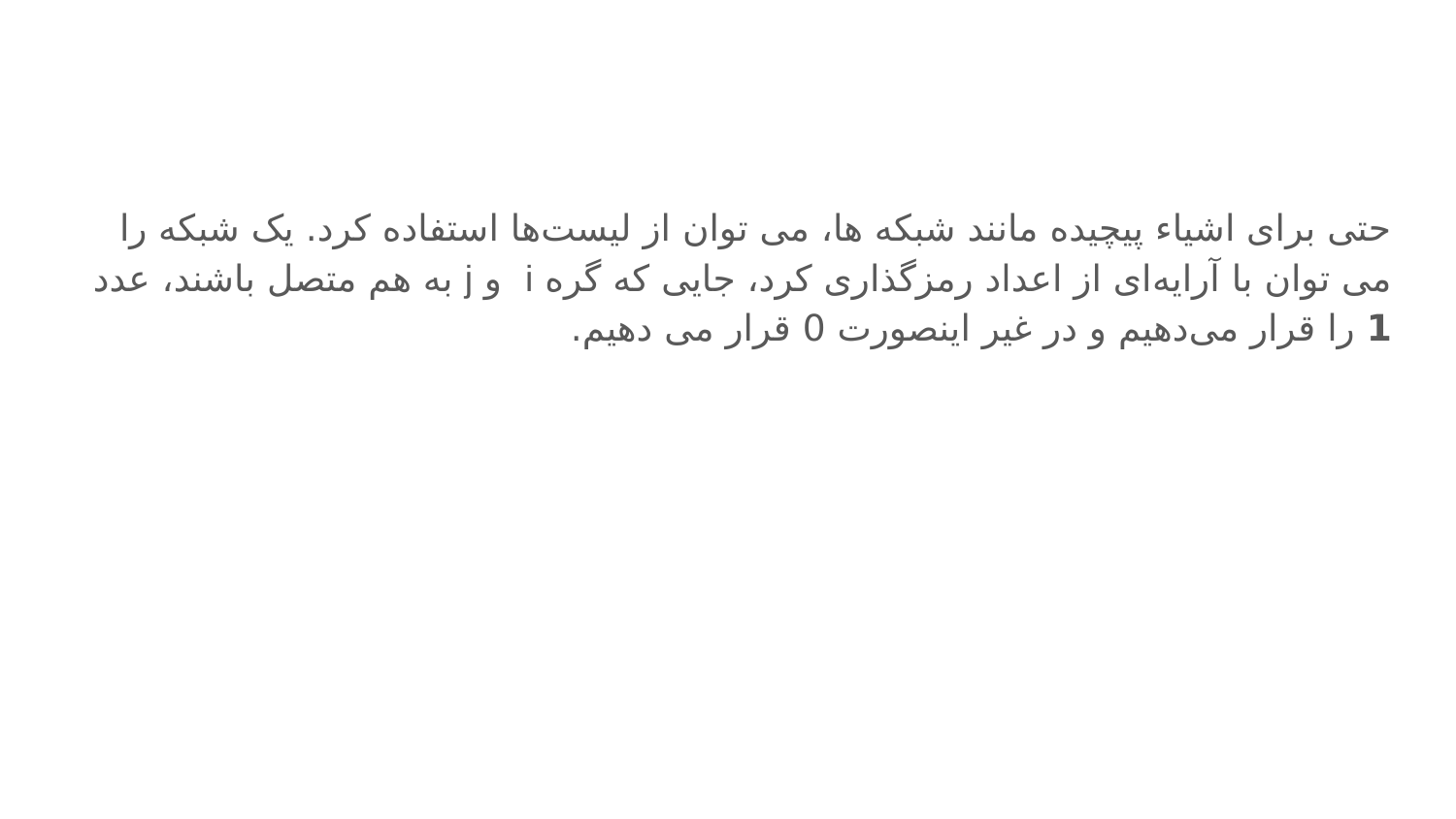

حتی برای اشیاء پیچیده مانند شبکه ها، می توان از لیست‌ها استفاده کرد. یک شبکه را می توان با آرایه‌ای از اعداد رمزگذاری کرد، جایی که گره i  و j به هم متصل باشند، عدد 1 را قرار می‌دهیم و در غیر اینصورت 0 قرار می دهیم.